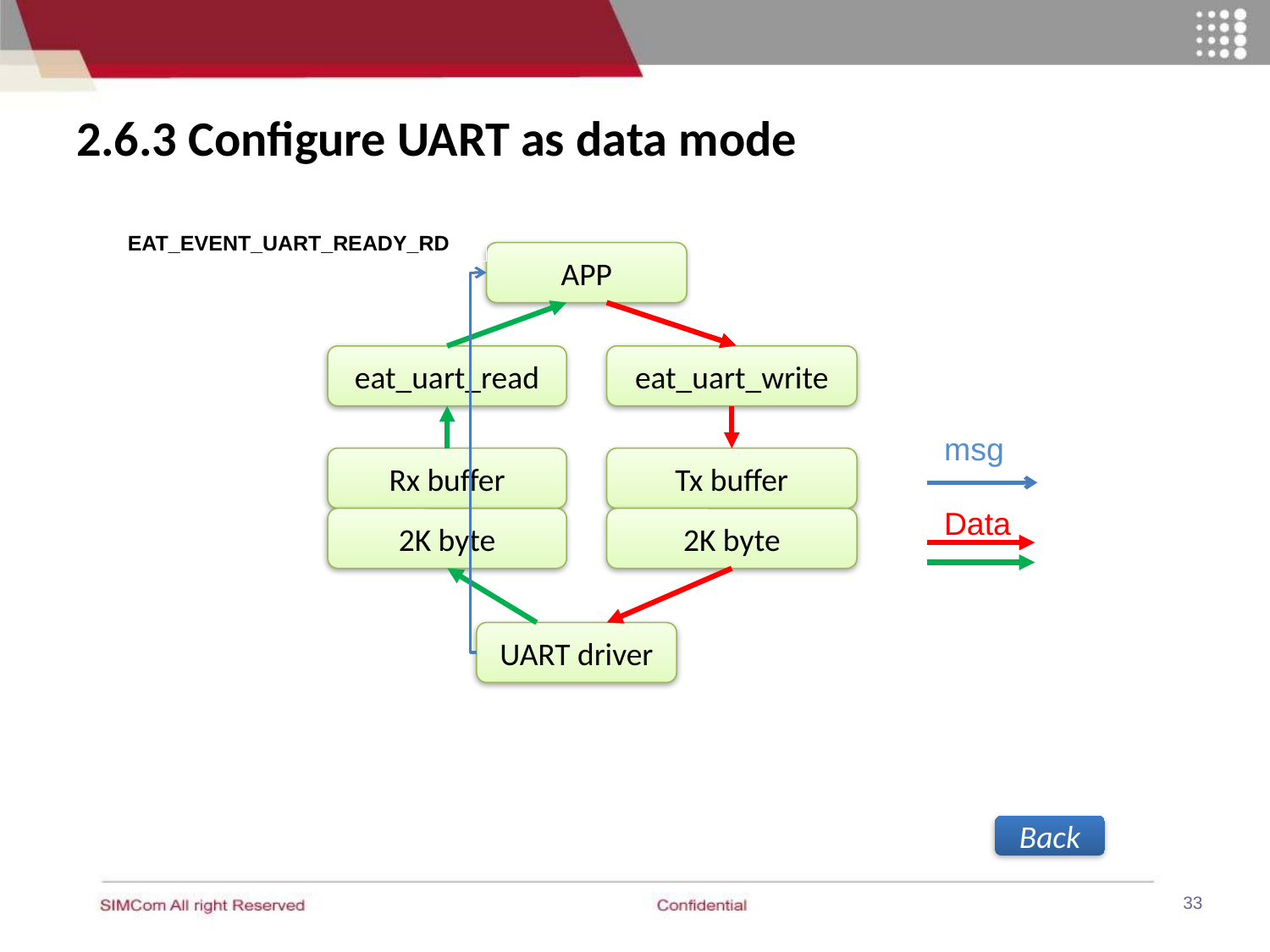

# 2.6.3 Configure UART as data mode

EAT_EVENT_UART_READY_RD
APP
eat_uart_read
eat_uart_write
msg
Rx buffer
Tx buffer
Data
2K byte
2K byte
UART driver
Back